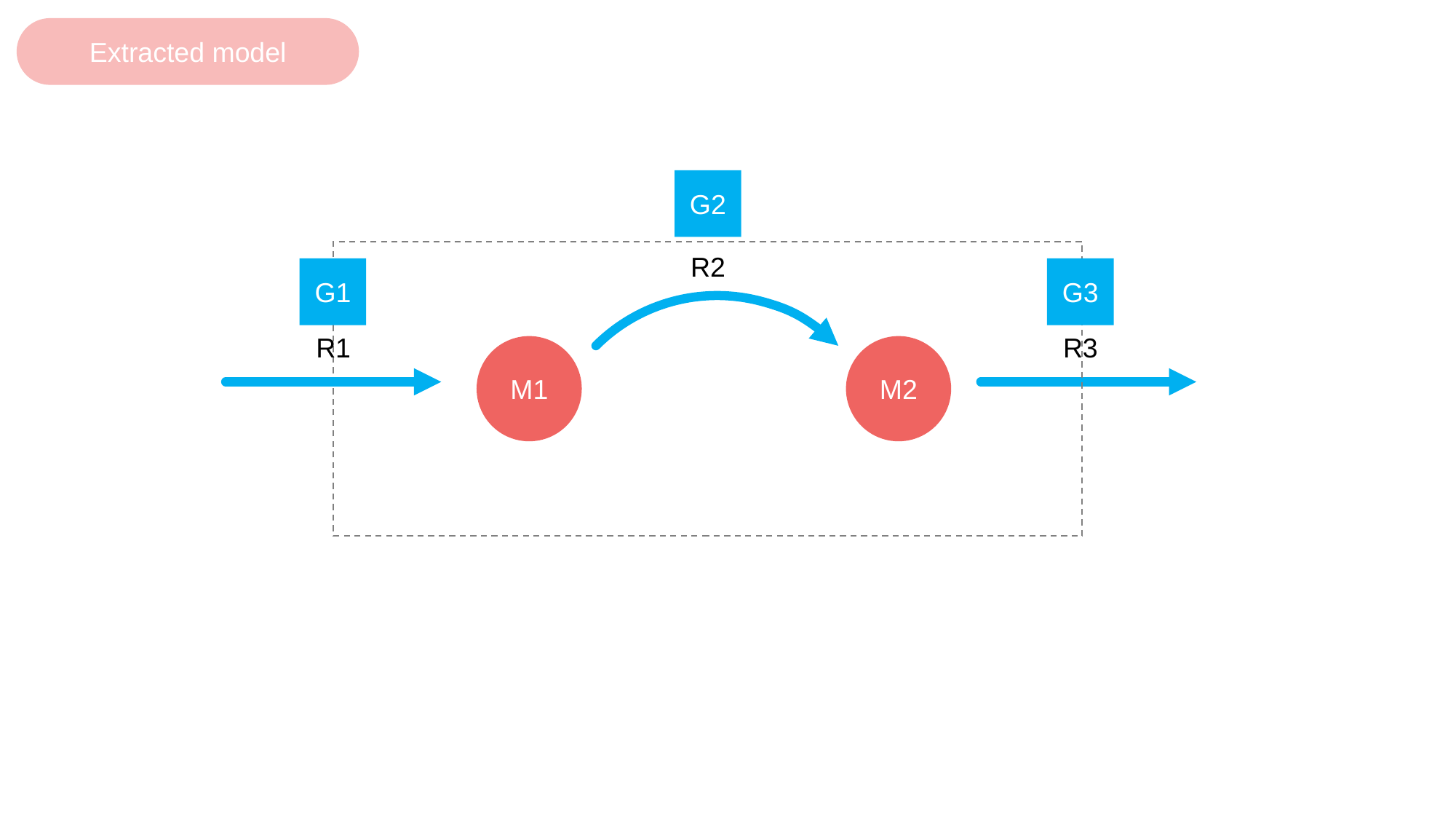

Extracted model
G2

R2
G1
G3

R1
R3
M1
M2